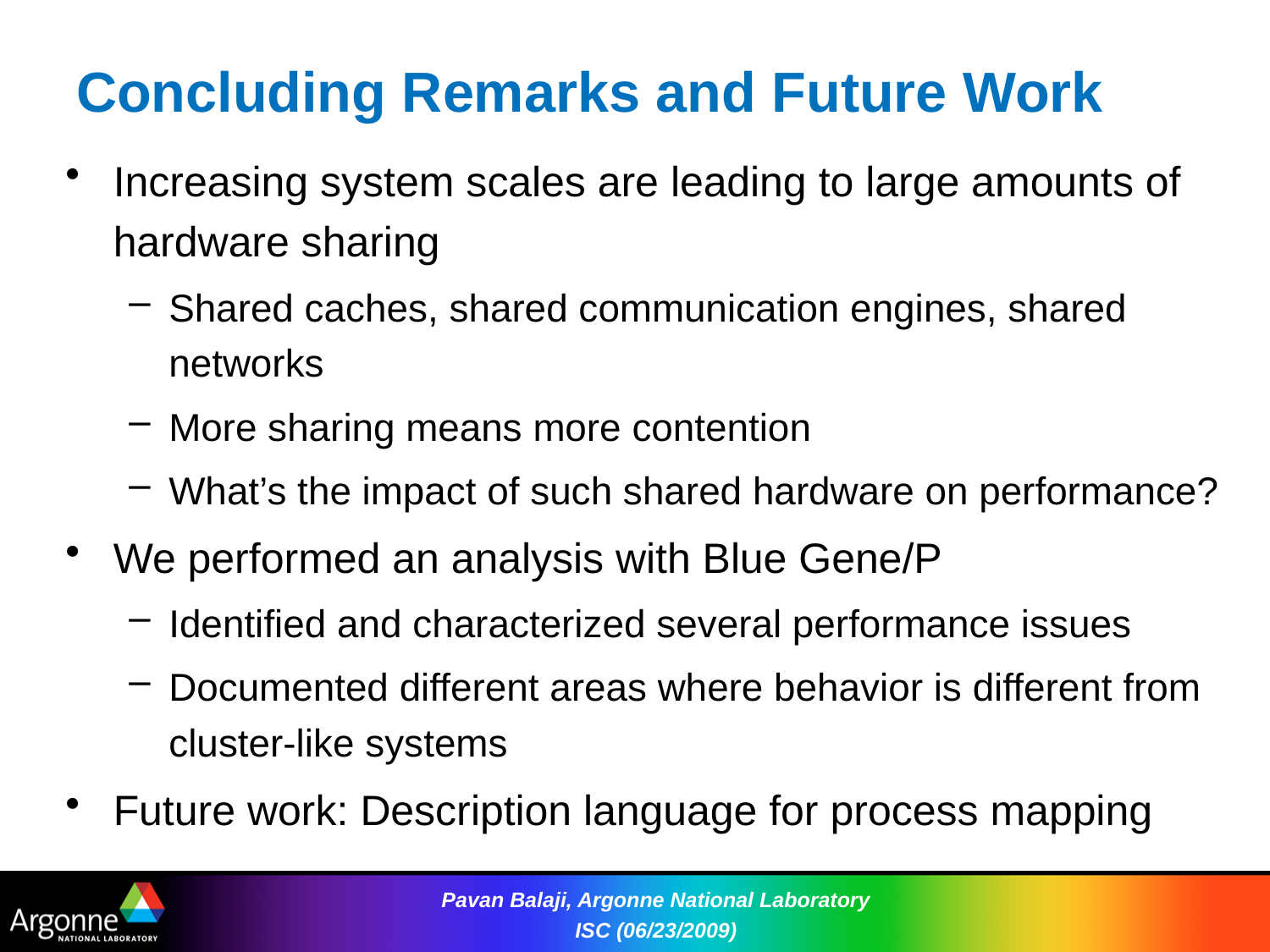

# Concluding Remarks and Future Work
Increasing system scales are leading to large amounts of hardware sharing
Shared caches, shared communication engines, shared networks
More sharing means more contention
What’s the impact of such shared hardware on performance?
We performed an analysis with Blue Gene/P
Identified and characterized several performance issues
Documented different areas where behavior is different from cluster-like systems
Future work: Description language for process mapping
Pavan Balaji, Argonne National Laboratory ISC (06/23/2009)